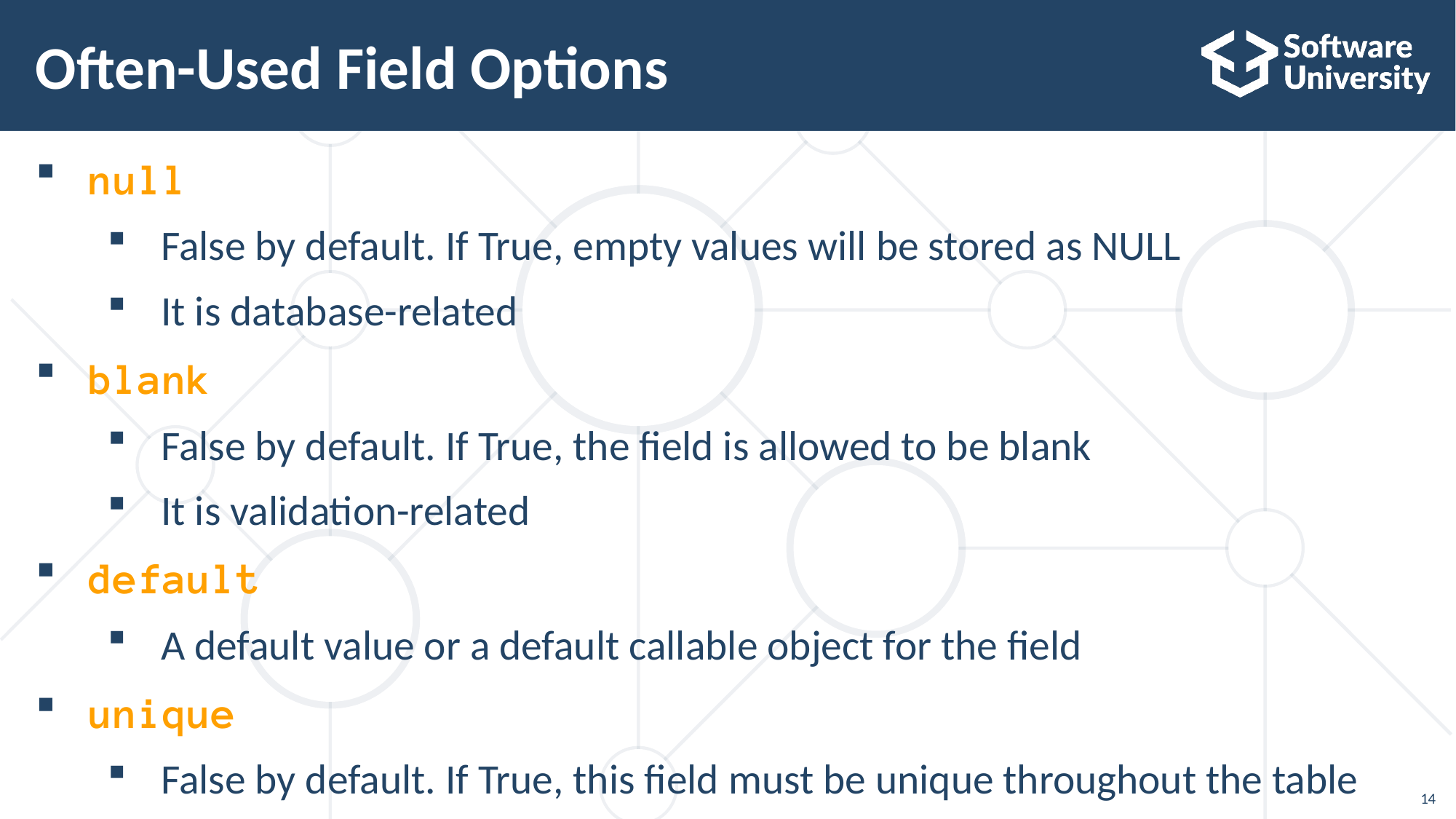

# Often-Used Field Options
null
False by default. If True, empty values will be stored as NULL
It is database-related
blank
False by default. If True, the field is allowed to be blank
It is validation-related
default
A default value or a default callable object for the field
unique
False by default. If True, this field must be unique throughout the table
14